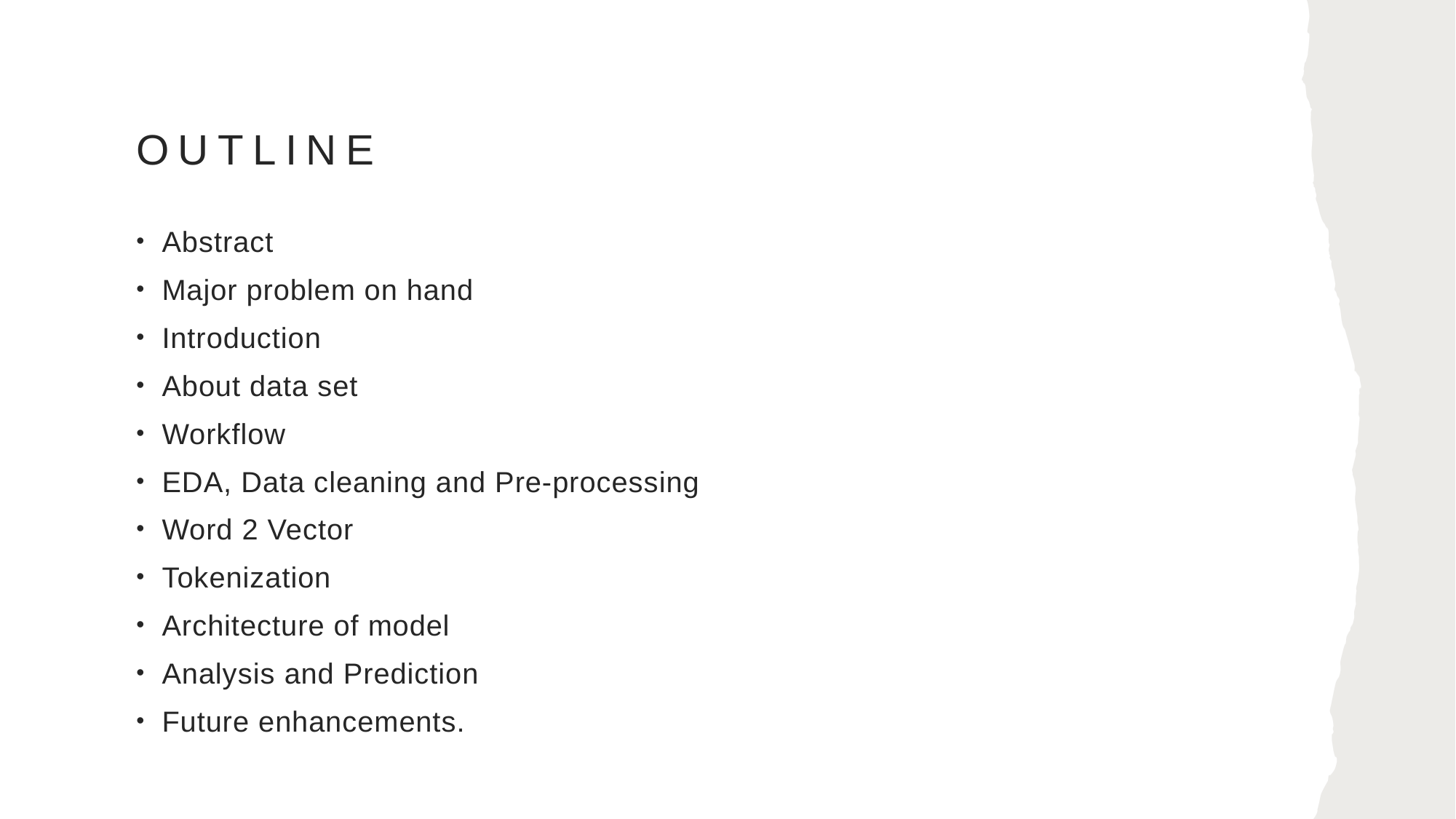

# Outline
Abstract
Major problem on hand
Introduction
About data set
Workflow
EDA, Data cleaning and Pre-processing
Word 2 Vector
Tokenization
Architecture of model
Analysis and Prediction
Future enhancements.